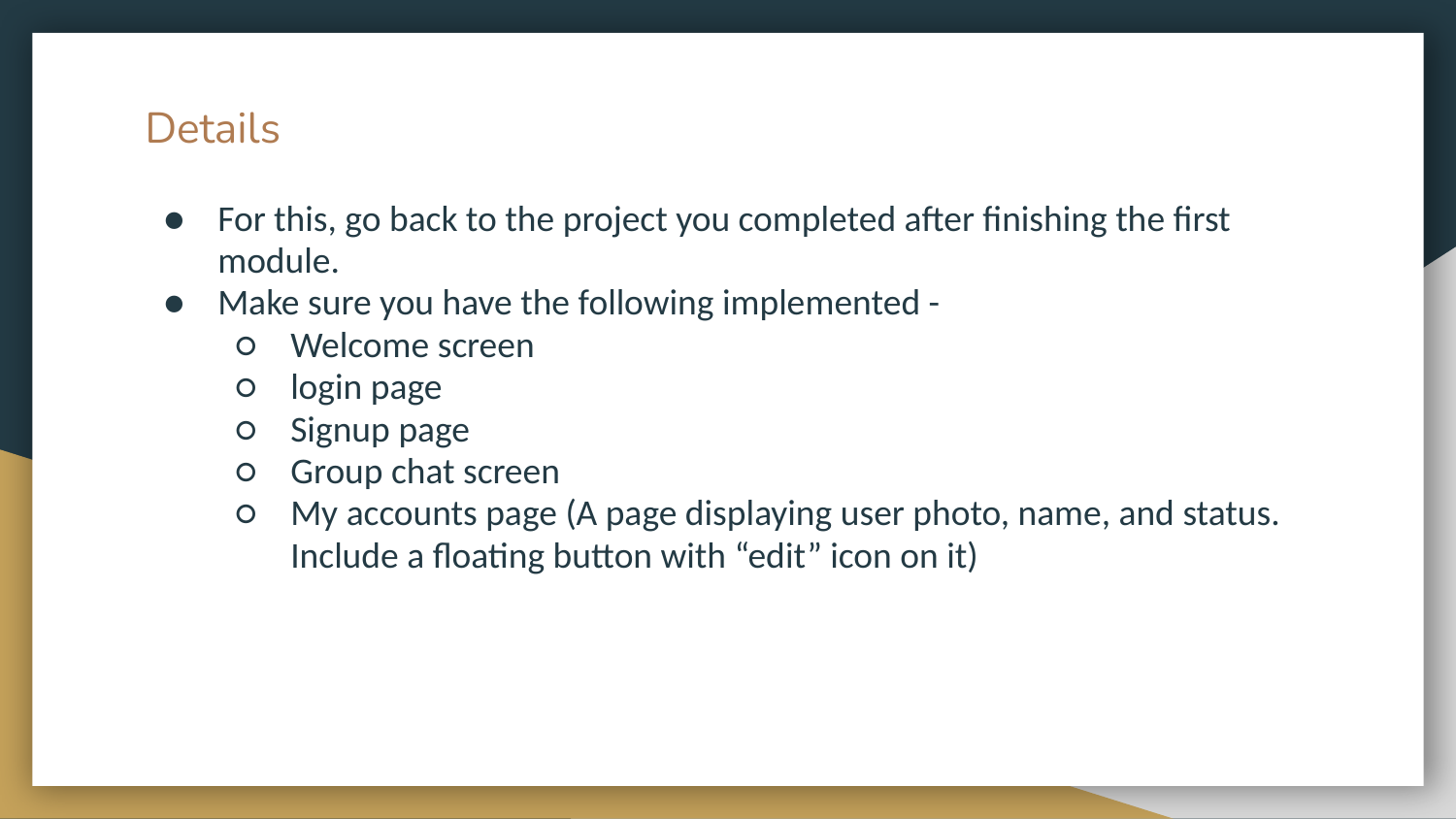

# Details
For this, go back to the project you completed after finishing the first module.
Make sure you have the following implemented -
Welcome screen
login page
Signup page
Group chat screen
My accounts page (A page displaying user photo, name, and status. Include a floating button with “edit” icon on it)